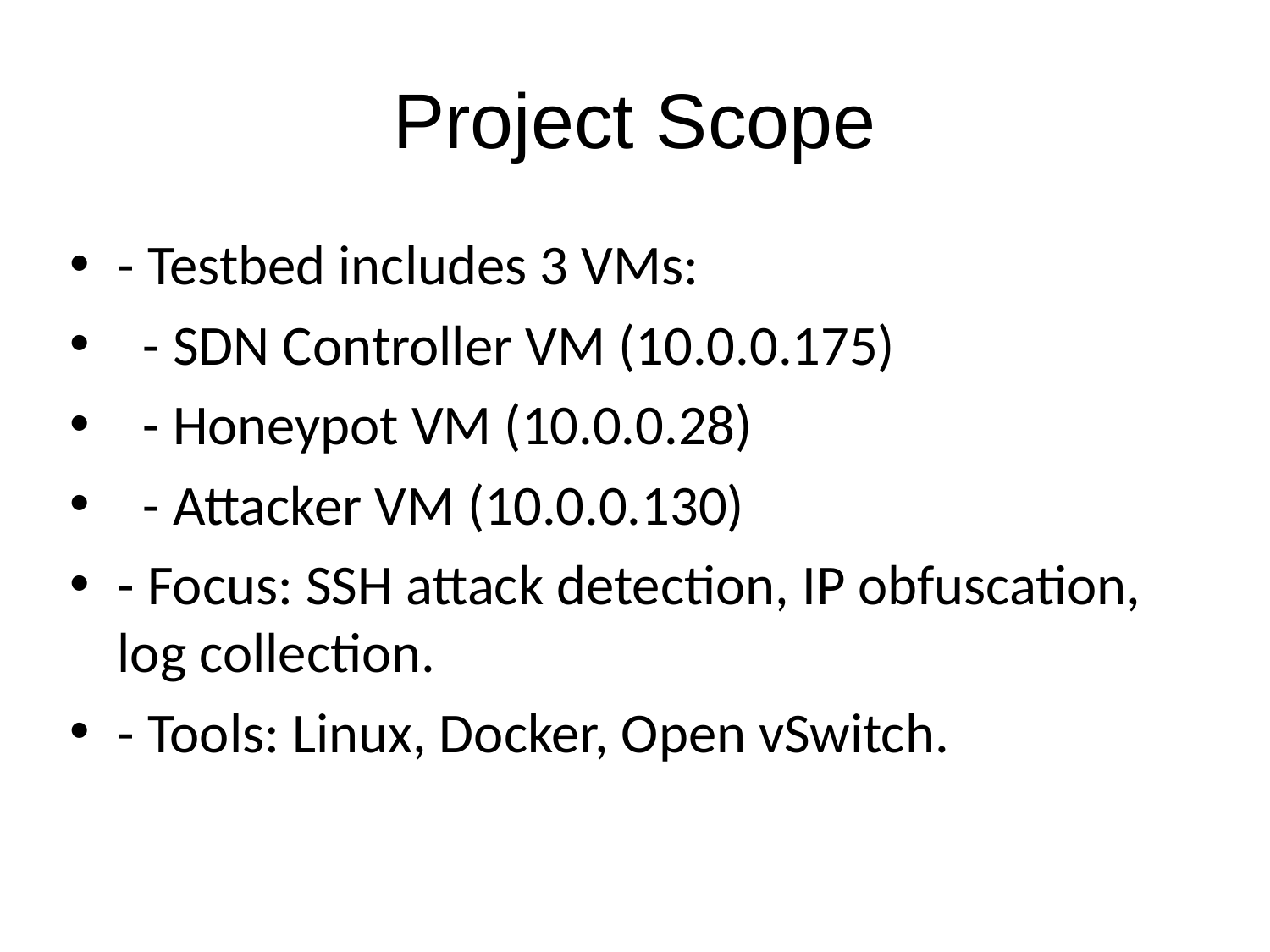

# Project Scope
- Testbed includes 3 VMs:
  - SDN Controller VM (10.0.0.175)
  - Honeypot VM (10.0.0.28)
  - Attacker VM (10.0.0.130)
- Focus: SSH attack detection, IP obfuscation, log collection.
- Tools: Linux, Docker, Open vSwitch.